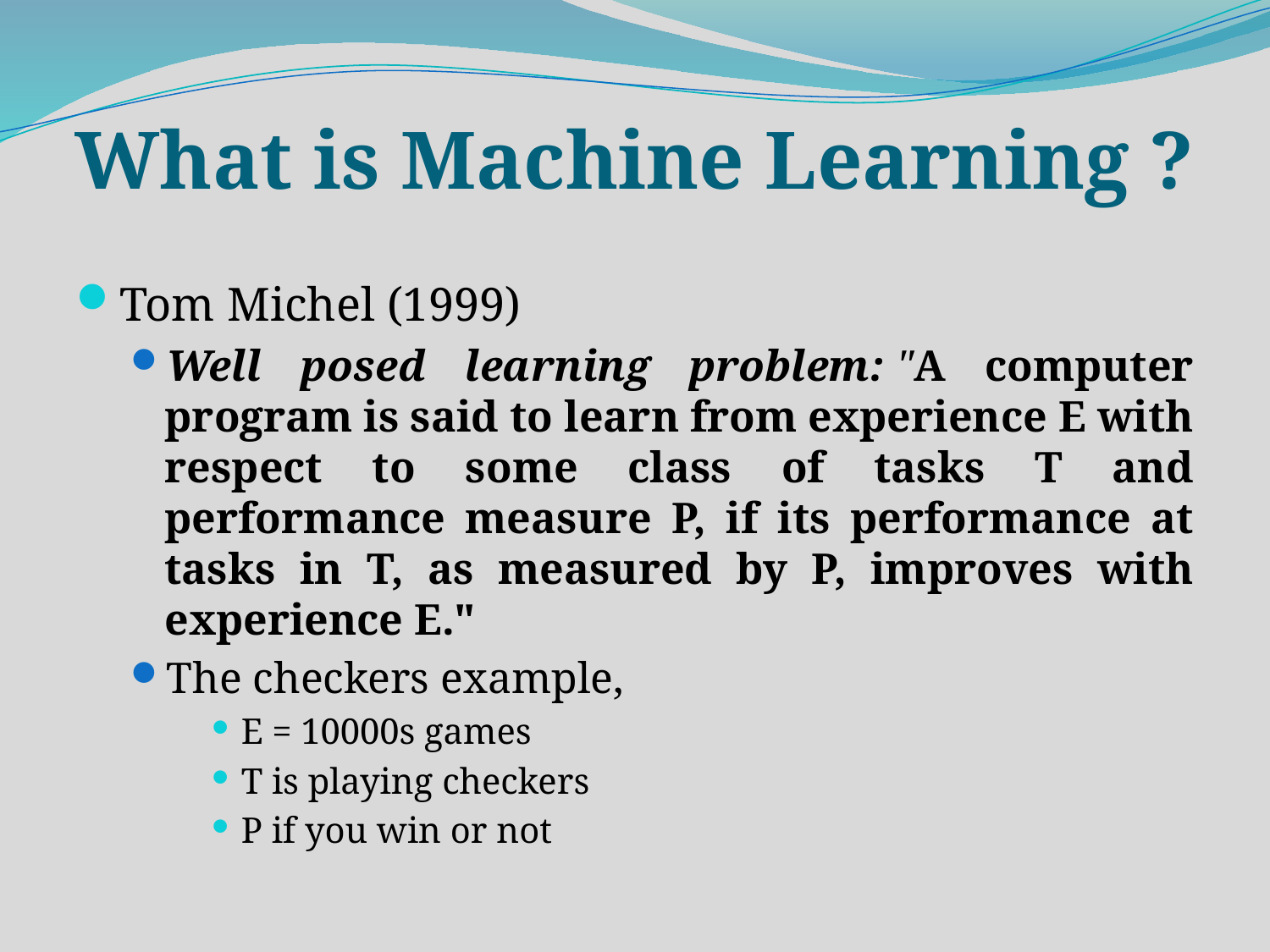

# What is Machine Learning ?
Tom Michel (1999)
Well posed learning problem: "A computer program is said to learn from experience E with respect to some class of tasks T and performance measure P, if its performance at tasks in T, as measured by P, improves with experience E."
The checkers example,
E = 10000s games
T is playing checkers
P if you win or not